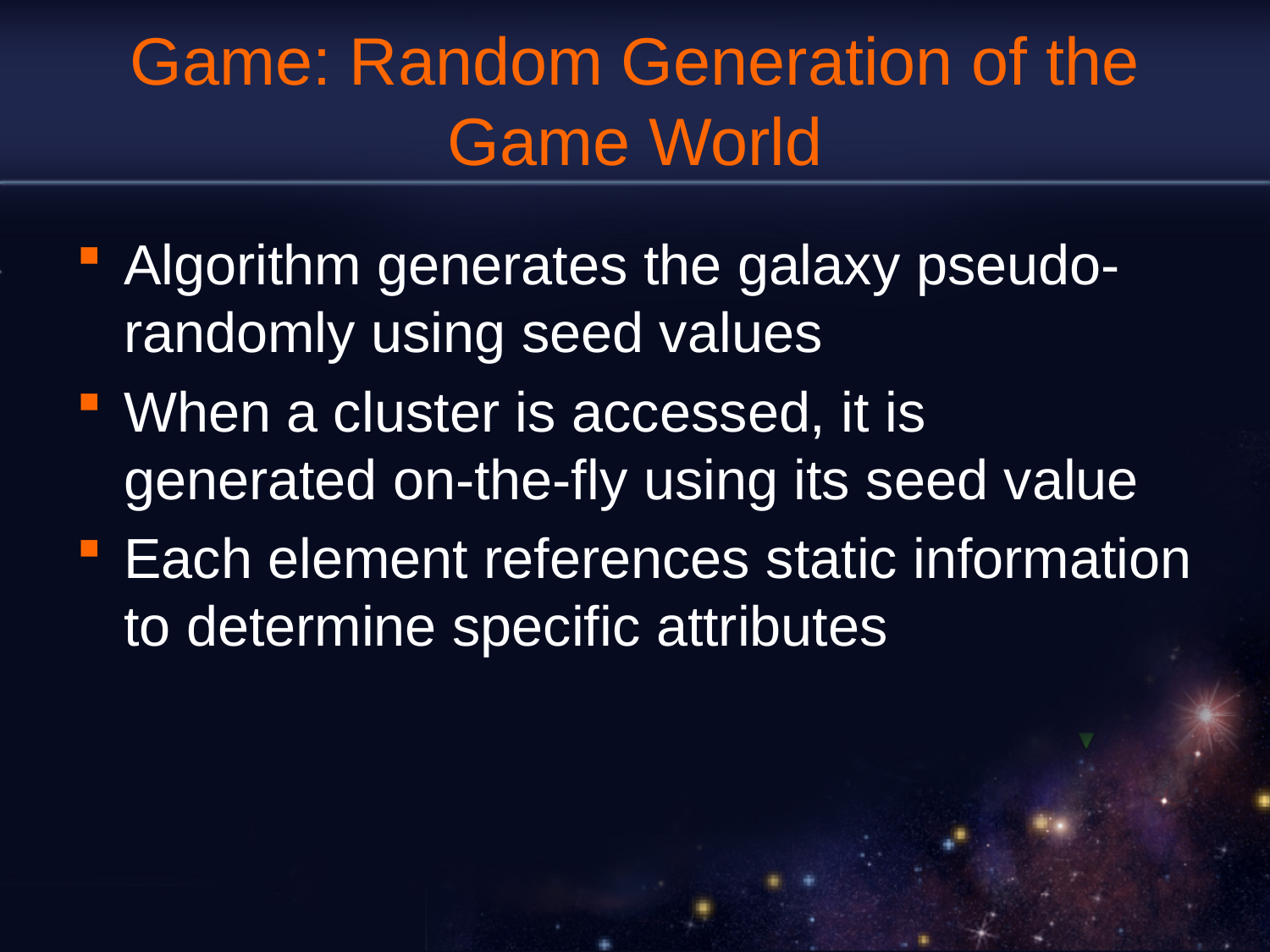

# Game: Random Generation of the Game World
Algorithm generates the galaxy pseudo-randomly using seed values
When a cluster is accessed, it is generated on-the-fly using its seed value
Each element references static information to determine specific attributes